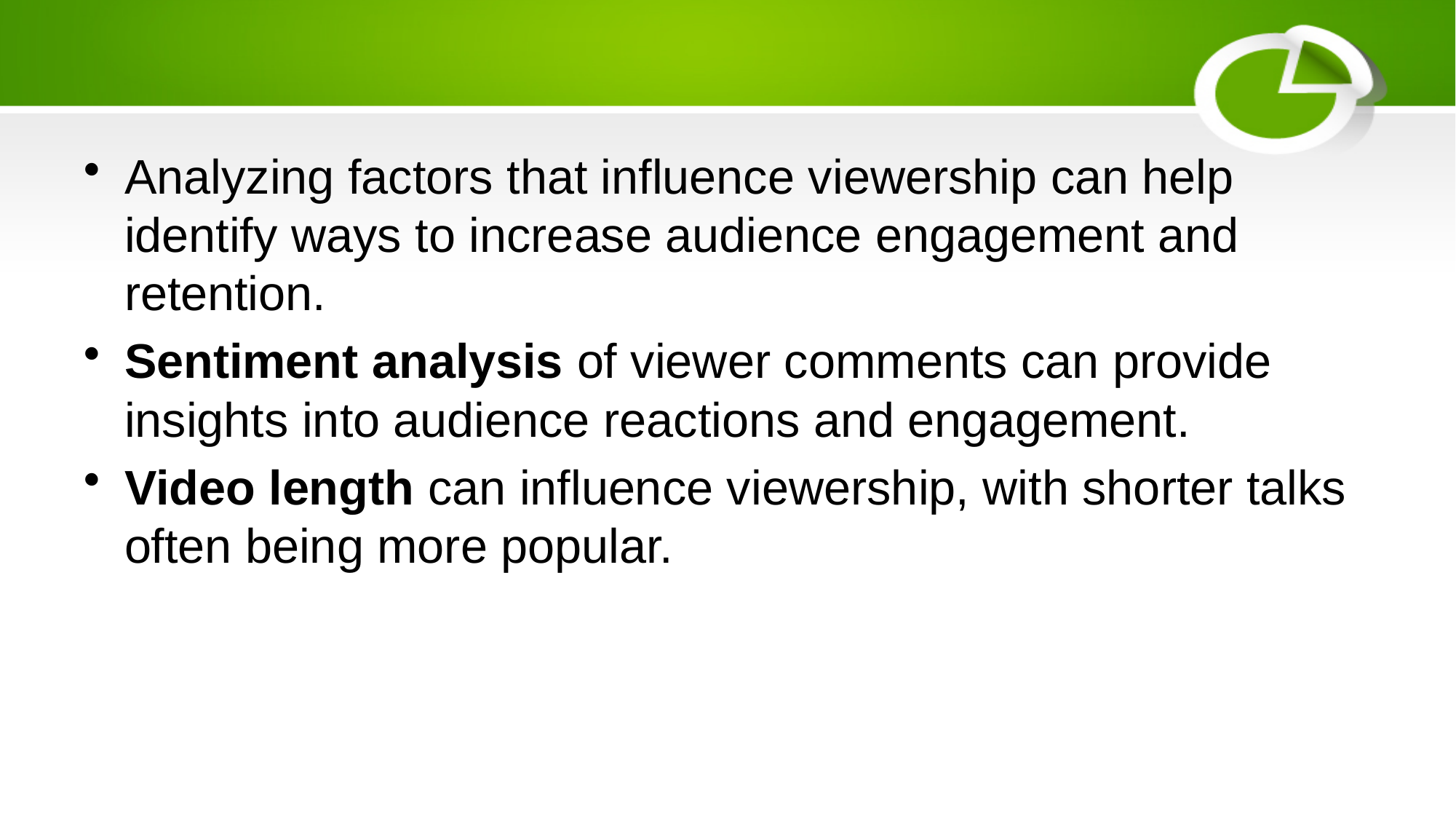

Analyzing factors that influence viewership can help identify ways to increase audience engagement and retention.
Sentiment analysis of viewer comments can provide insights into audience reactions and engagement.
Video length can influence viewership, with shorter talks often being more popular.